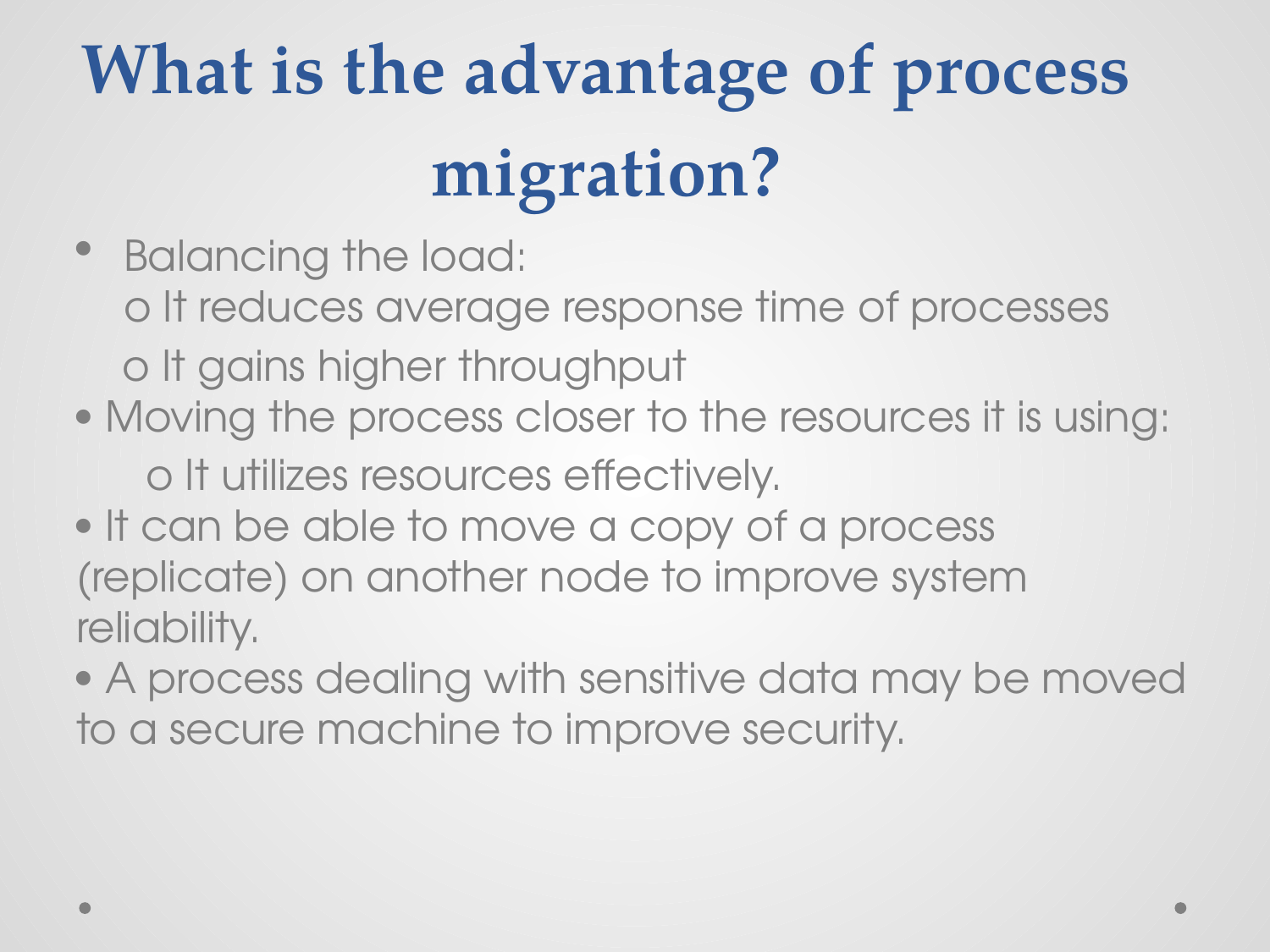

# What is the advantage of process migration?
Balancing the load:
o It reduces average response time of processes
    o It gains higher throughput
• Moving the process closer to the resources it is using:
      o It utilizes resources effectively.
• It can be able to move a copy of a process (replicate) on another node to improve system reliability.
• A process dealing with sensitive data may be moved to a secure machine to improve security.